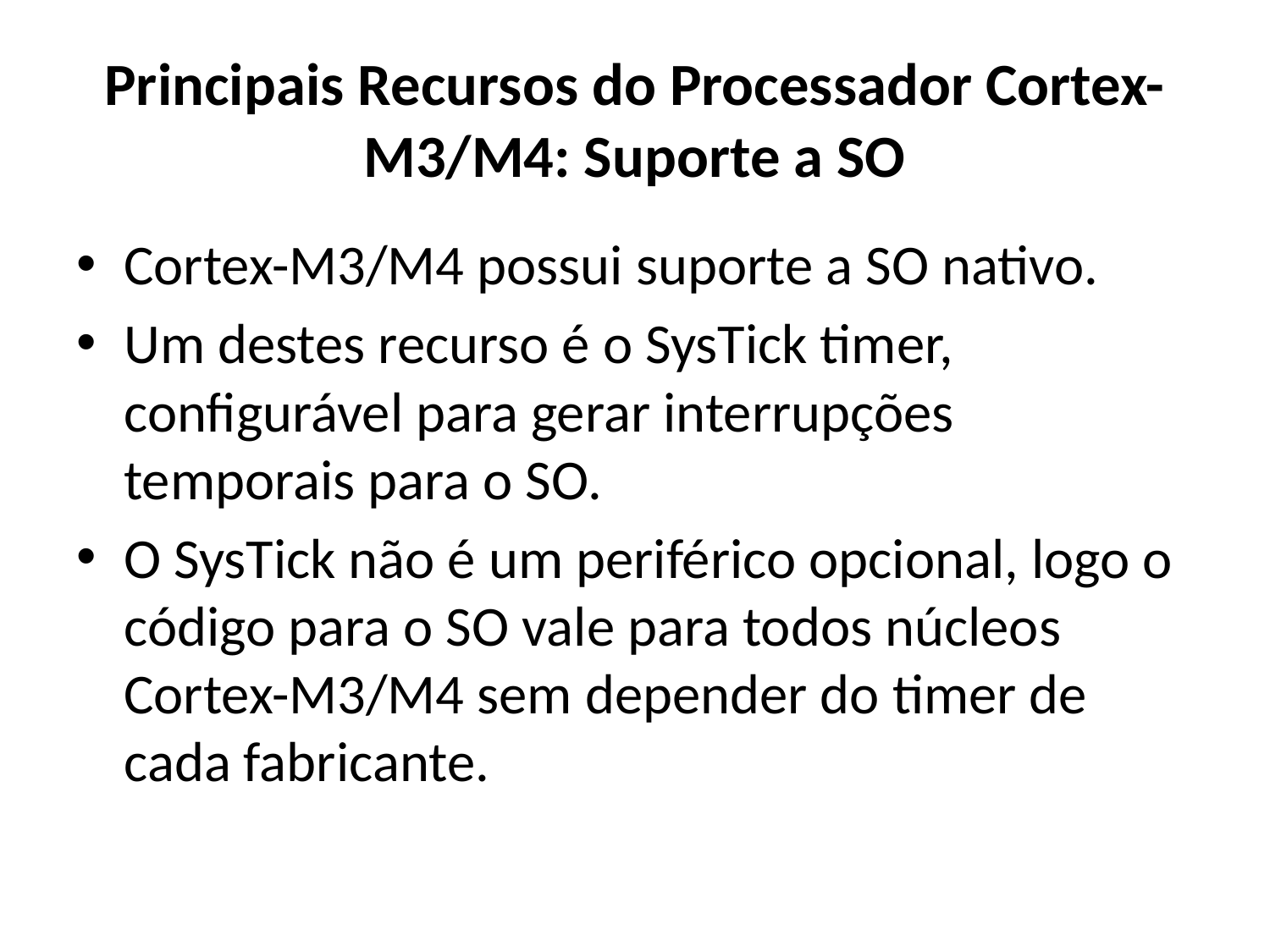

# Principais Recursos do Processador Cortex-M3/M4: Suporte a SO
Cortex-M3/M4 possui suporte a SO nativo.
Um destes recurso é o SysTick timer, configurável para gerar interrupções temporais para o SO.
O SysTick não é um periférico opcional, logo o código para o SO vale para todos núcleos Cortex-M3/M4 sem depender do timer de cada fabricante.